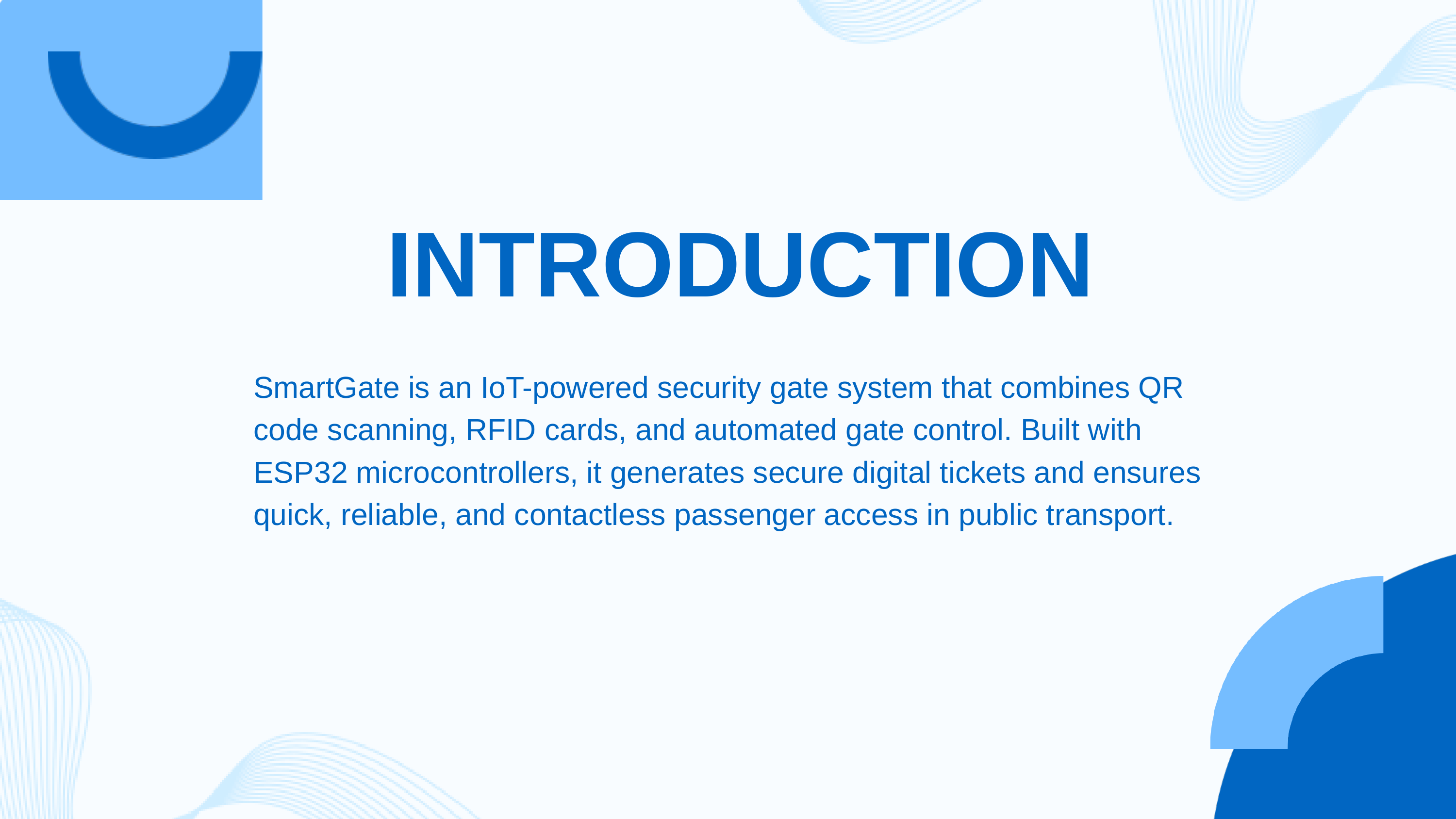

INTRODUCTION
SmartGate is an IoT-powered security gate system that combines QR code scanning, RFID cards, and automated gate control. Built with ESP32 microcontrollers, it generates secure digital tickets and ensures quick, reliable, and contactless passenger access in public transport.